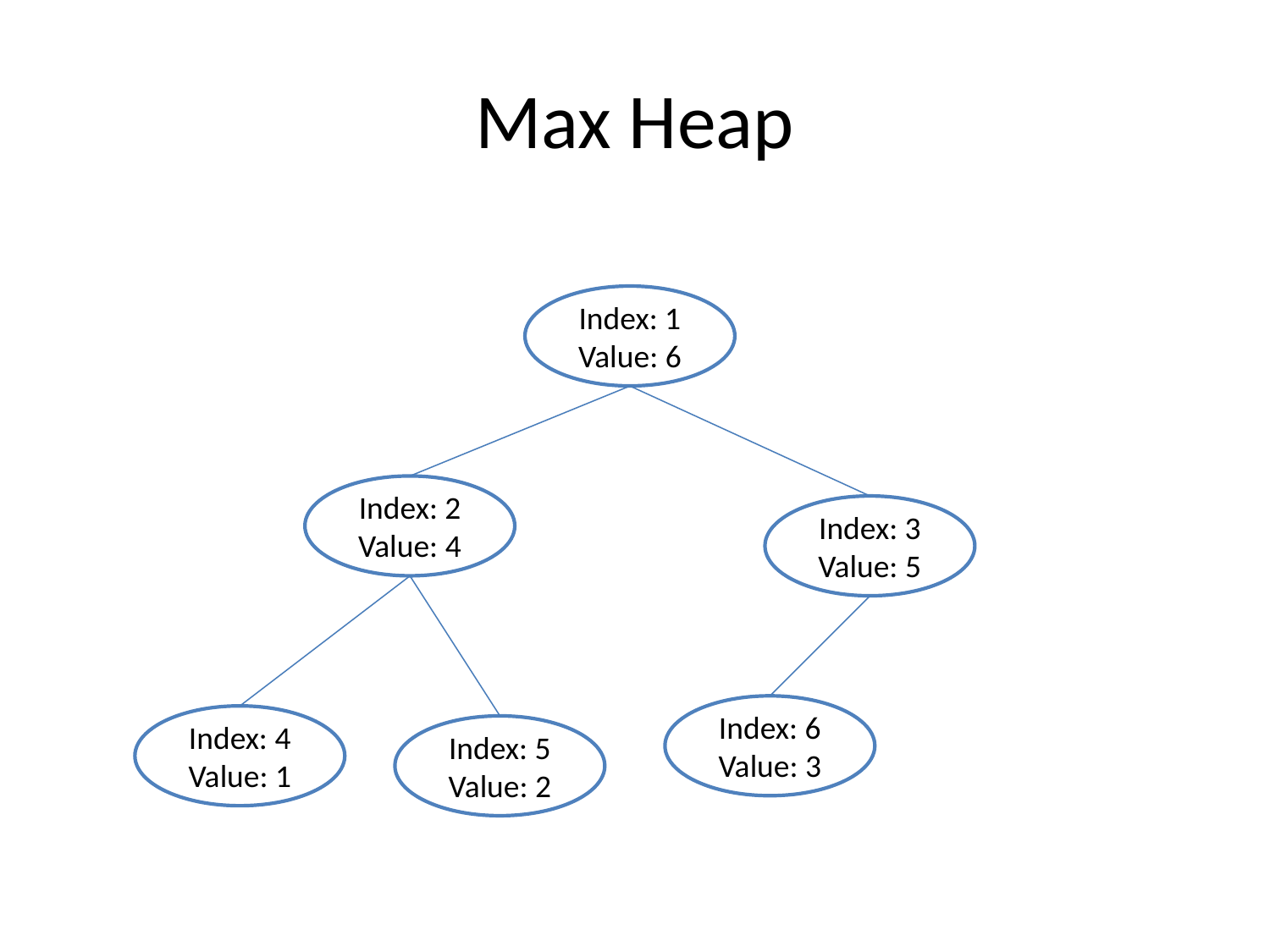

Max Heap
Index: 1
Value: 6

Index: 2
Value: 4
Index: 3
Value: 5

Index: 6
Value: 3
Index: 4
Value: 1
Index: 5
Value: 2